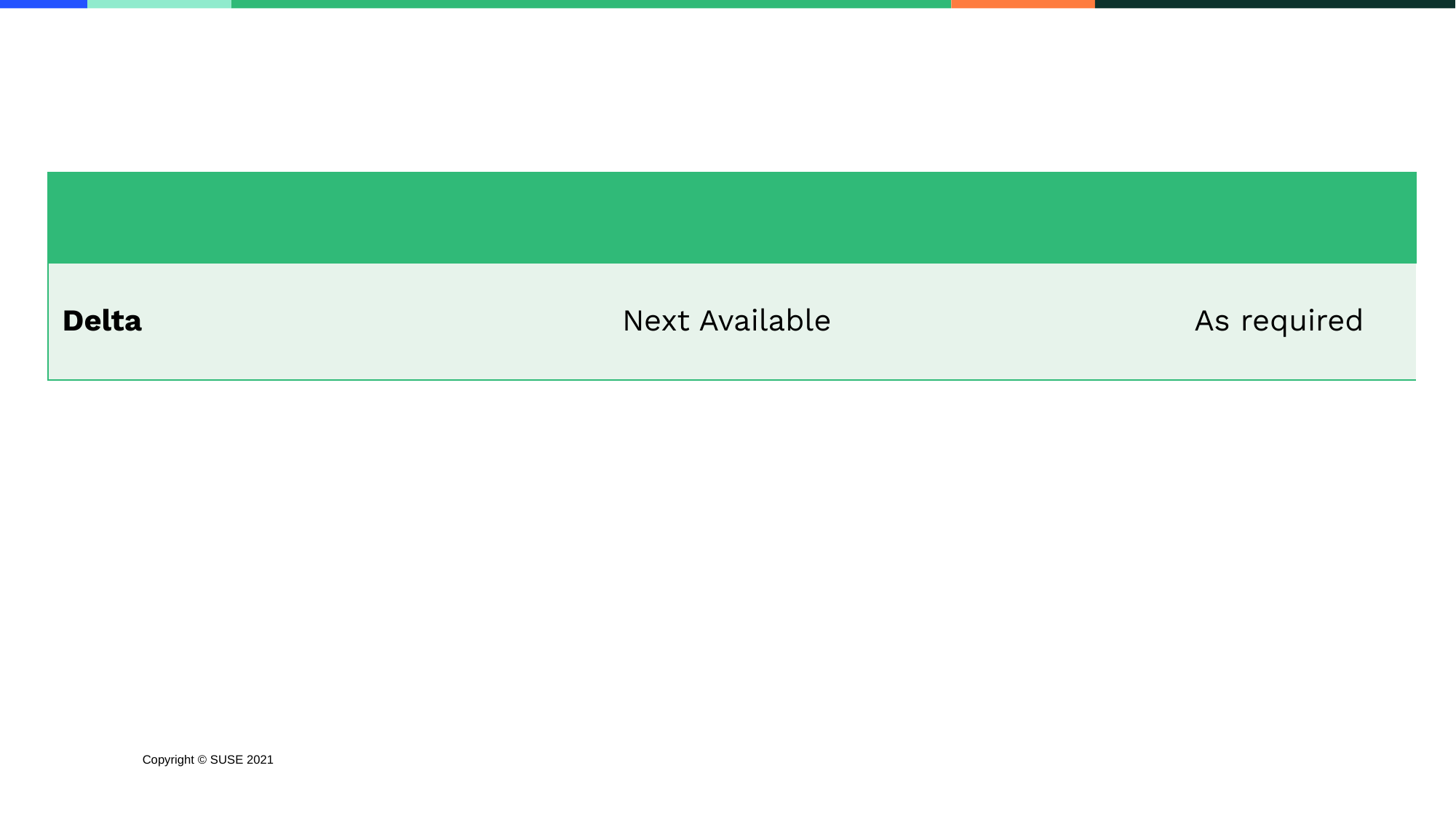

|  |  |  |  |  |
| --- | --- | --- | --- | --- |
| Delta | Next Available |  |  | As required |